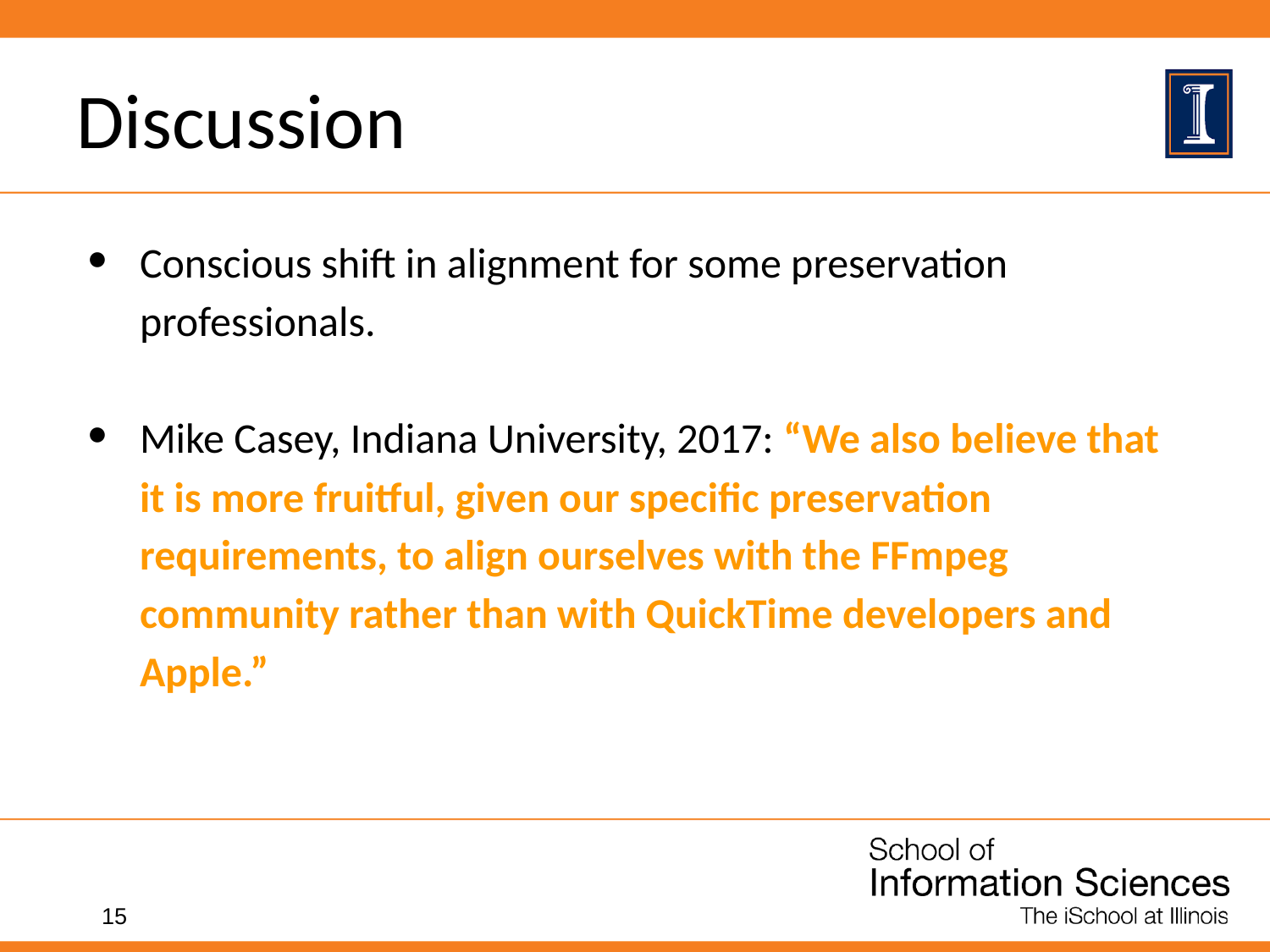

# Discussion
Conscious shift in alignment for some preservation professionals.

Mike Casey, Indiana University, 2017: “We also believe that it is more fruitful, given our specific preservation requirements, to align ourselves with the FFmpeg community rather than with QuickTime developers and Apple.”
15